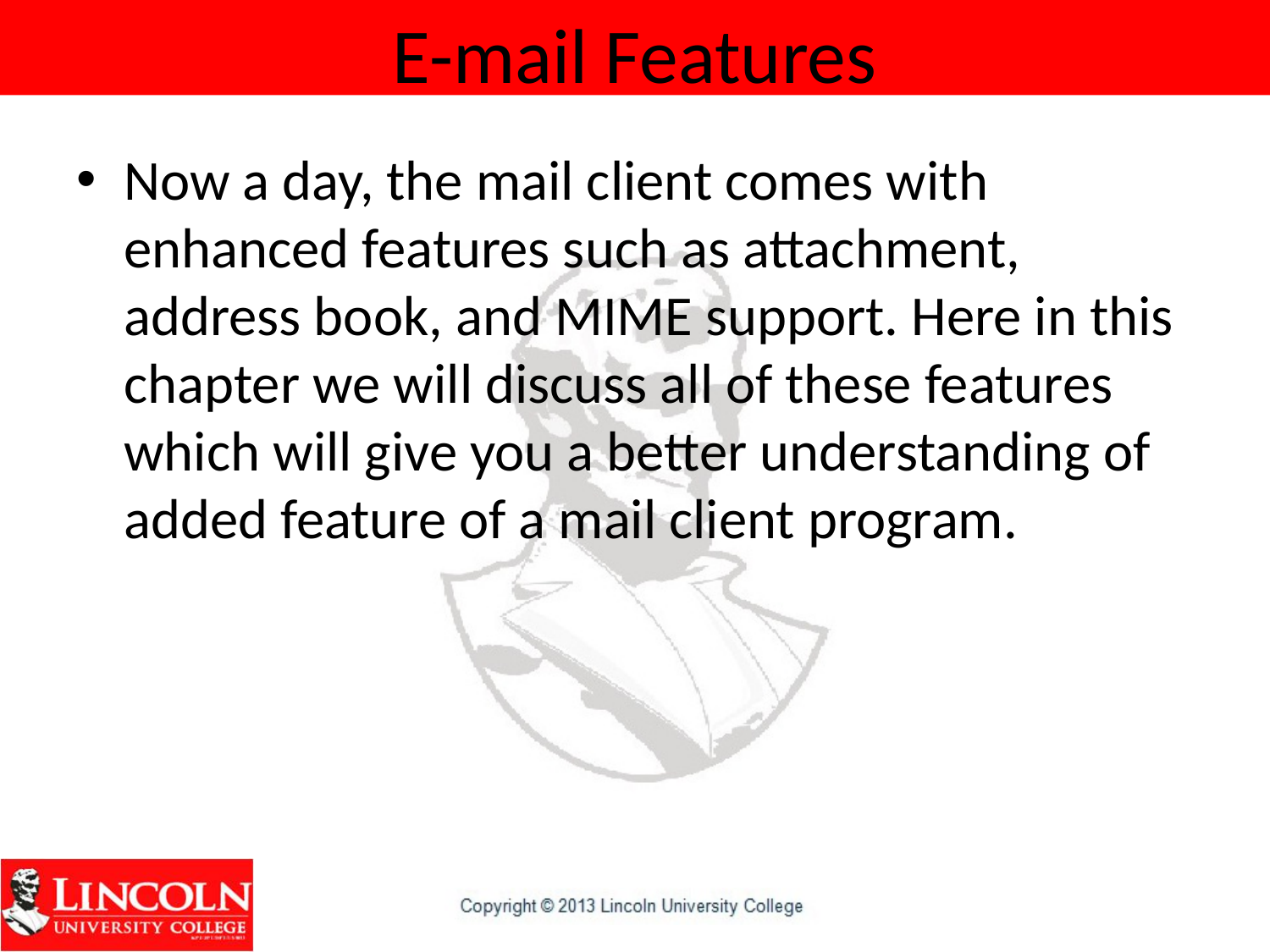

# E-mail Features
Now a day, the mail client comes with enhanced features such as attachment, address book, and MIME support. Here in this chapter we will discuss all of these features which will give you a better understanding of added feature of a mail client program.